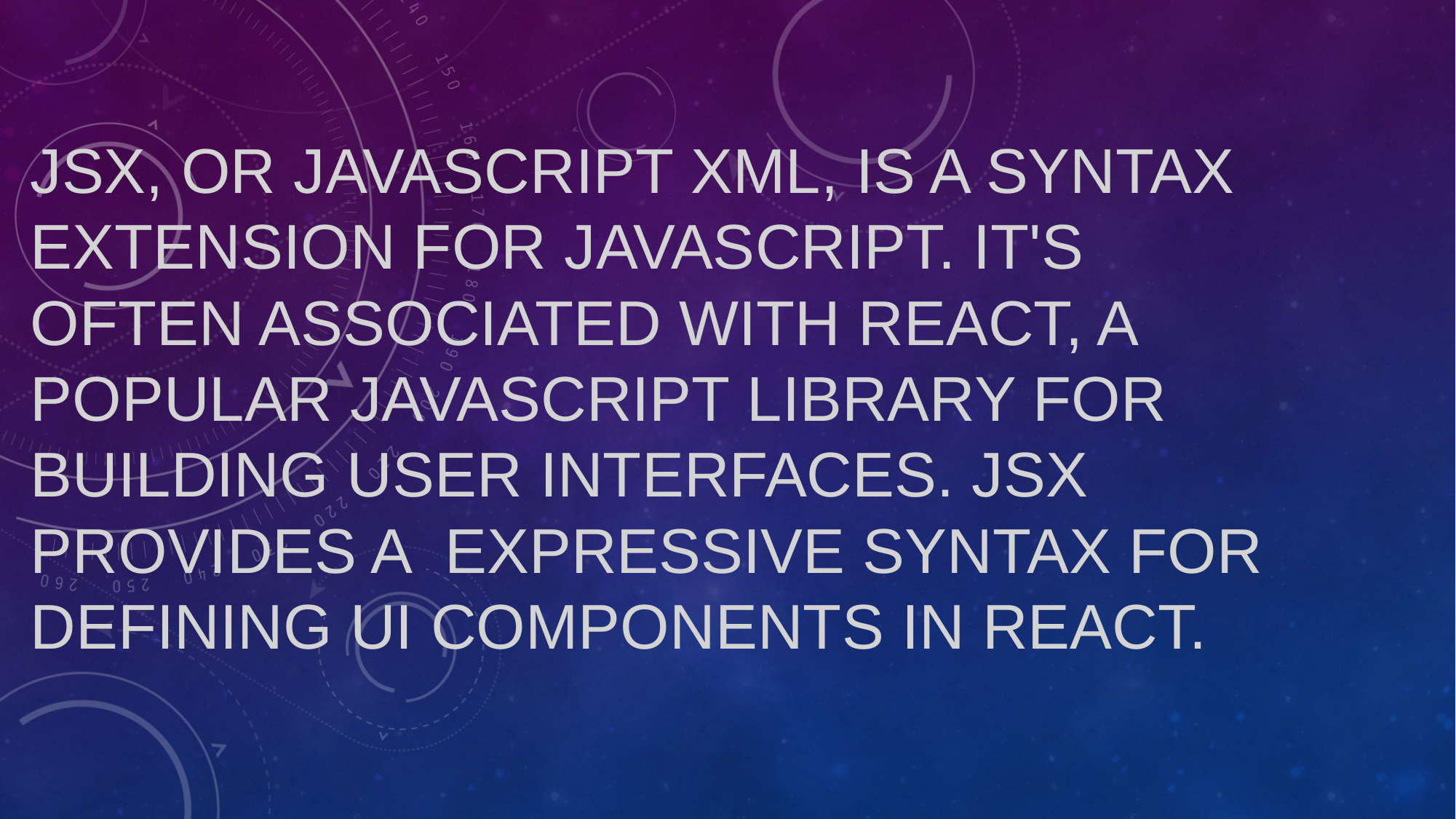

# JSX, or JavaScript XML, is a syntax extension for JavaScript. It's often associated with React, a popular JavaScript library for building user interfaces. JSX provides a  expressive syntax for defining UI components in React.